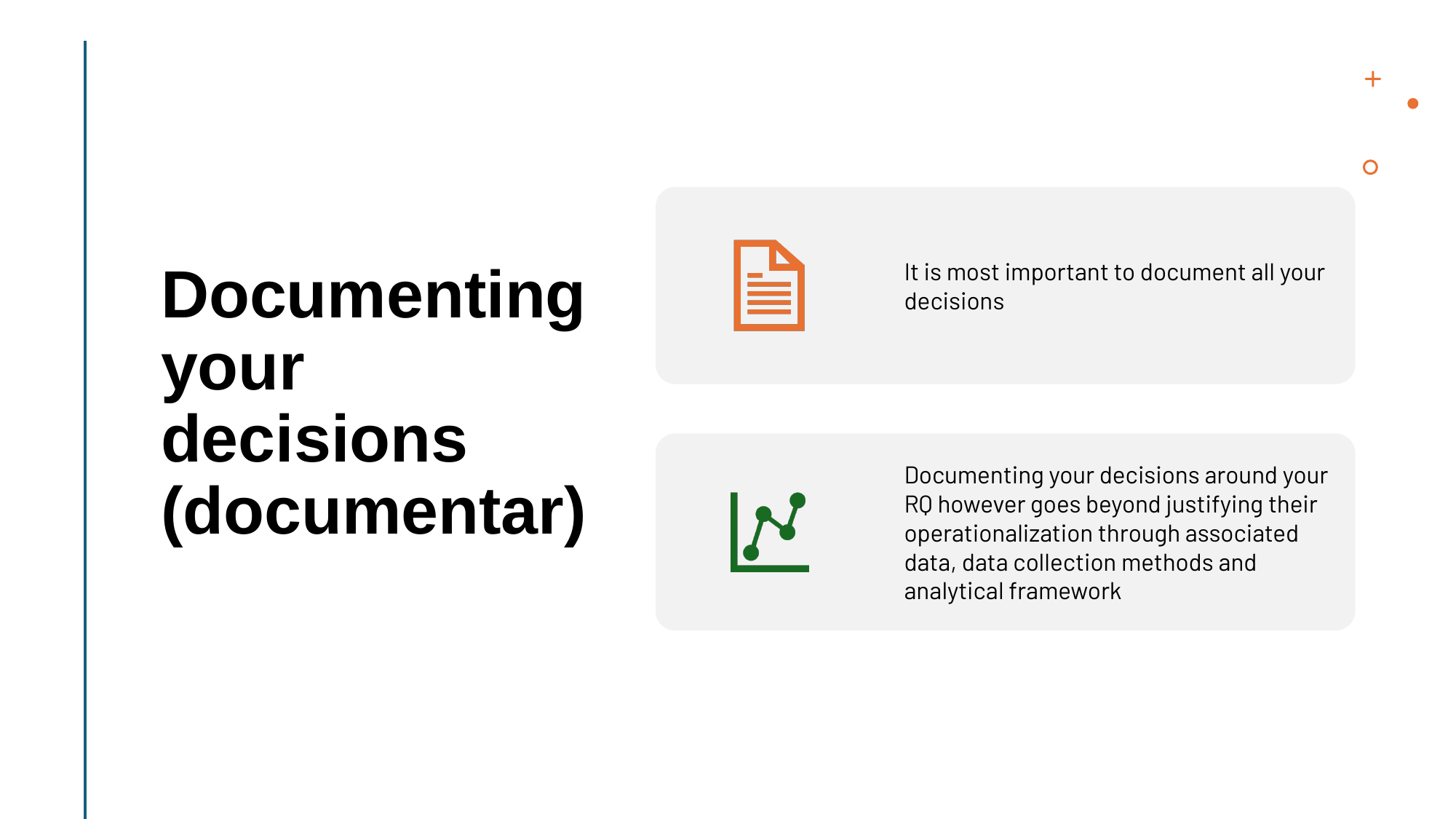

# Documenting your decisions (documentar)

It is most important to document all your decisions
Documenting your decisions around your RQ however goes beyond justifying their operationalization through associated data, data collection methods and analytical framework